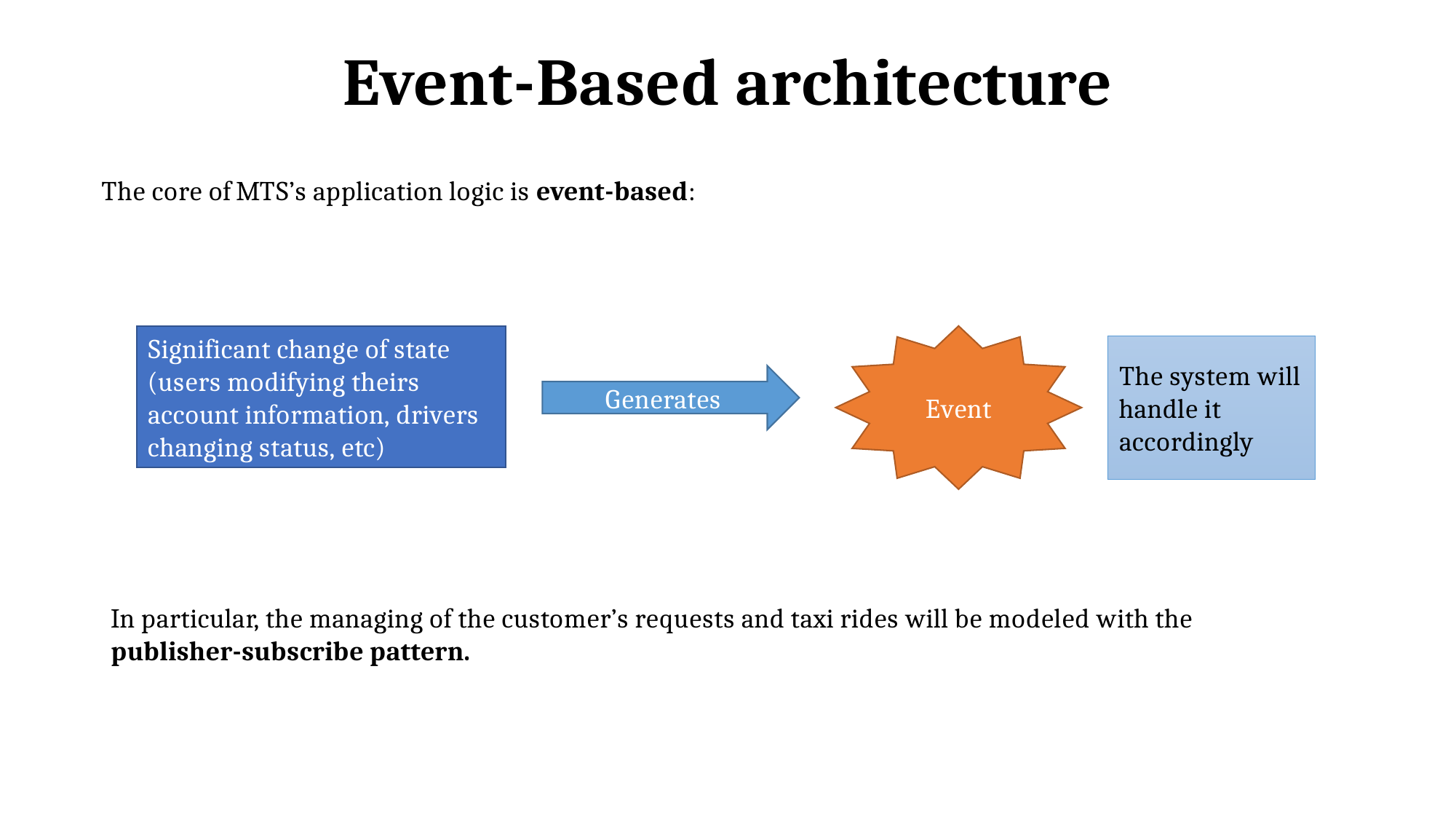

Event-Based architecture
The core of MTS’s application logic is event-based:
Significant change of state (users modifying theirs account information, drivers changing status, etc)
Event
The system will handle it accordingly
Generates
In particular, the managing of the customer’s requests and taxi rides will be modeled with the publisher-subscribe pattern.